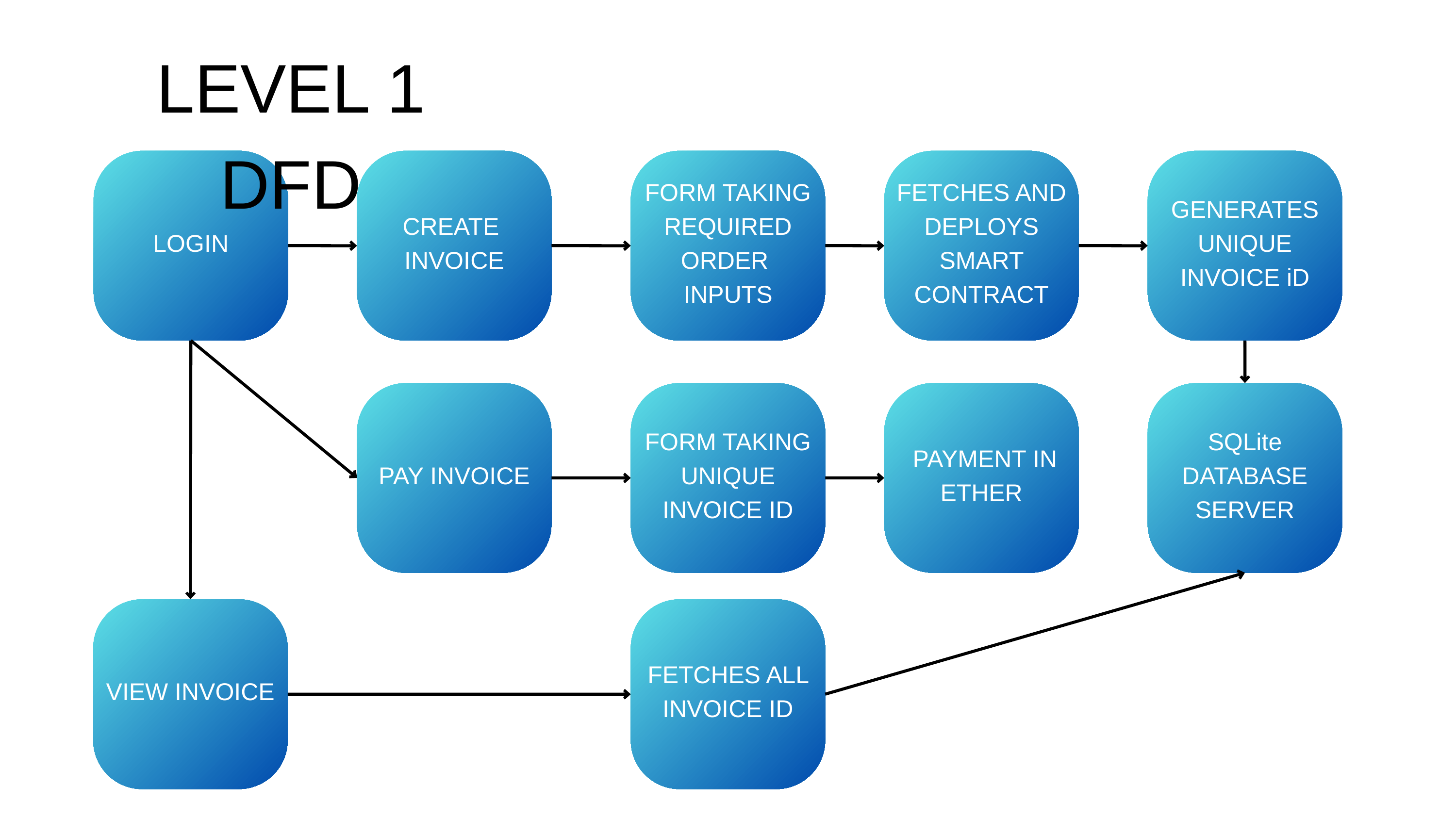

LEVEL 1 DFD

LOGIN

CREATE
INVOICE

FORM TAKING REQUIRED ORDER  INPUTS

FETCHES AND DEPLOYS SMART CONTRACT

GENERATES UNIQUE INVOICE iD

PAY INVOICE

FORM TAKING UNIQUE INVOICE ID

 PAYMENT IN ETHER

SQLite DATABASE
SERVER

VIEW INVOICE

FETCHES ALL INVOICE ID